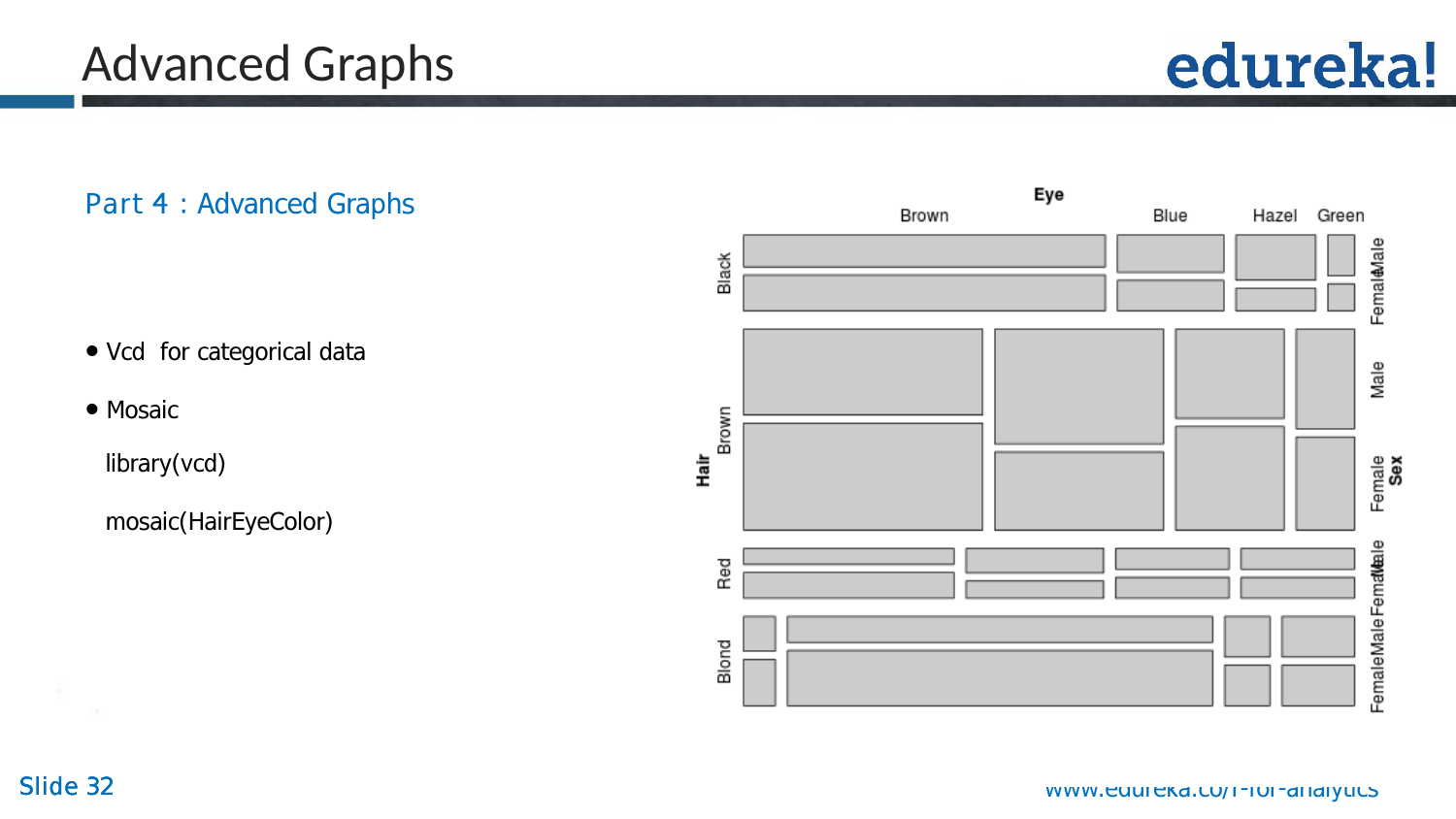

Advanced Graphs
Part 4 : Advanced Graphs

 Vcd  for categorical data
 Mosaic

library(vcd) mosaic(HairEyeColor)